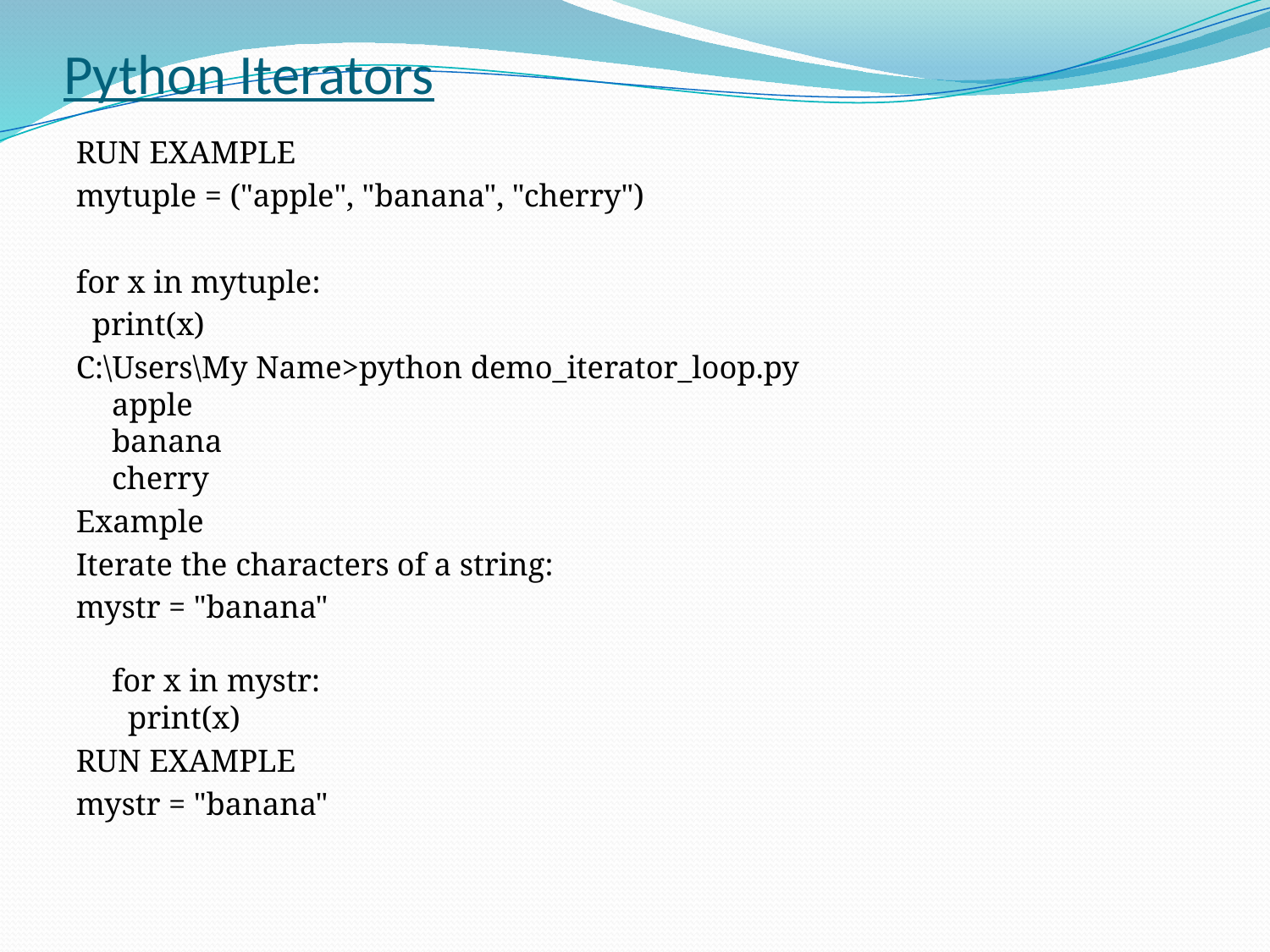

# Python Iterators
RUN EXAMPLE
mytuple = ("apple", "banana", "cherry")

for x in mytuple:
  print(x)
C:\Users\My Name>python demo_iterator_loop.py
apple
banana
cherry
Example
Iterate the characters of a string:
mystr = "banana"
for x in mystr:
  print(x)
RUN EXAMPLE
mystr = "banana"